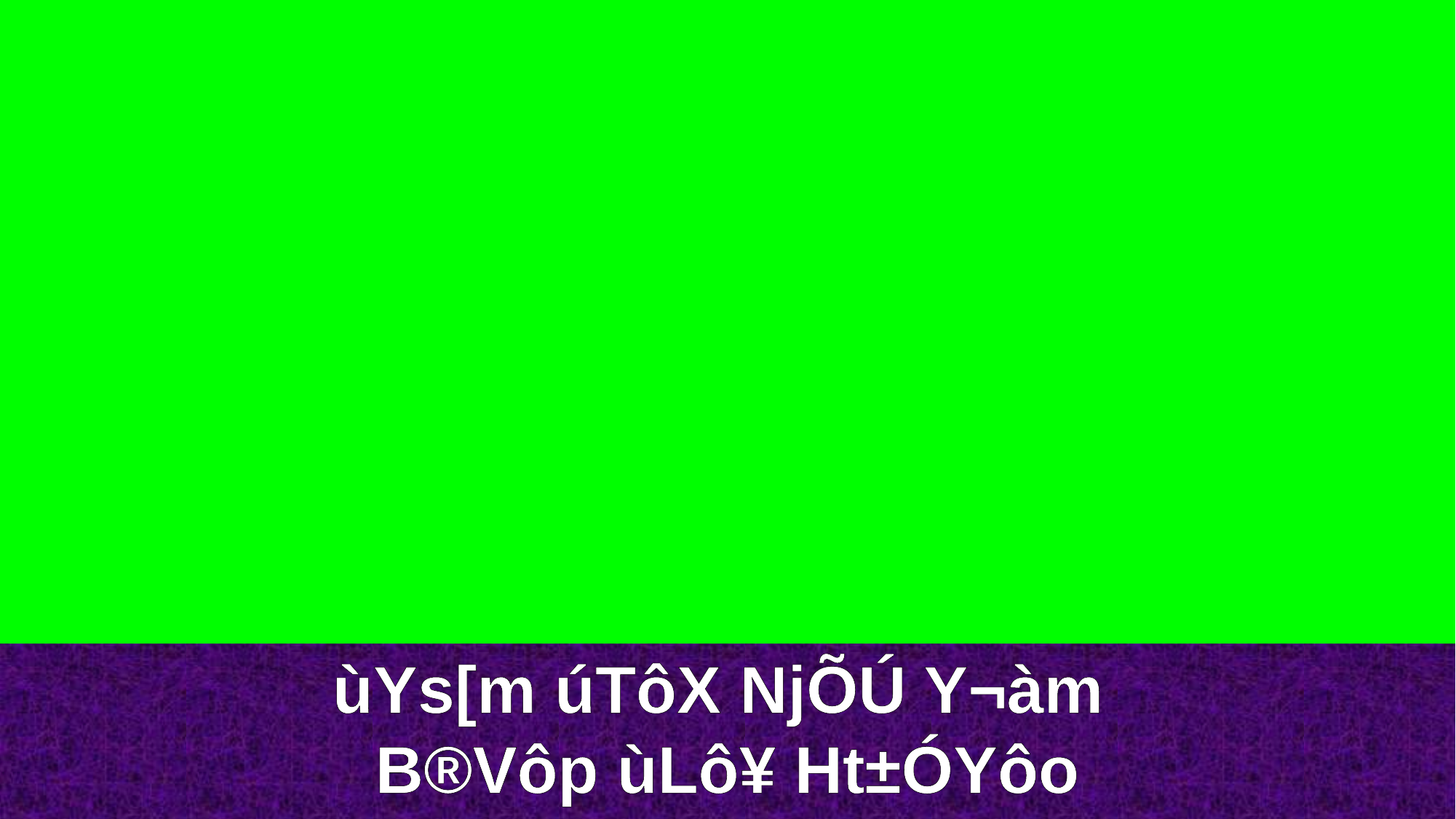

ùYs[m úTôX NjÕÚ Y¬àm
B®Vôp ùLô¥ Ht±ÓYôo